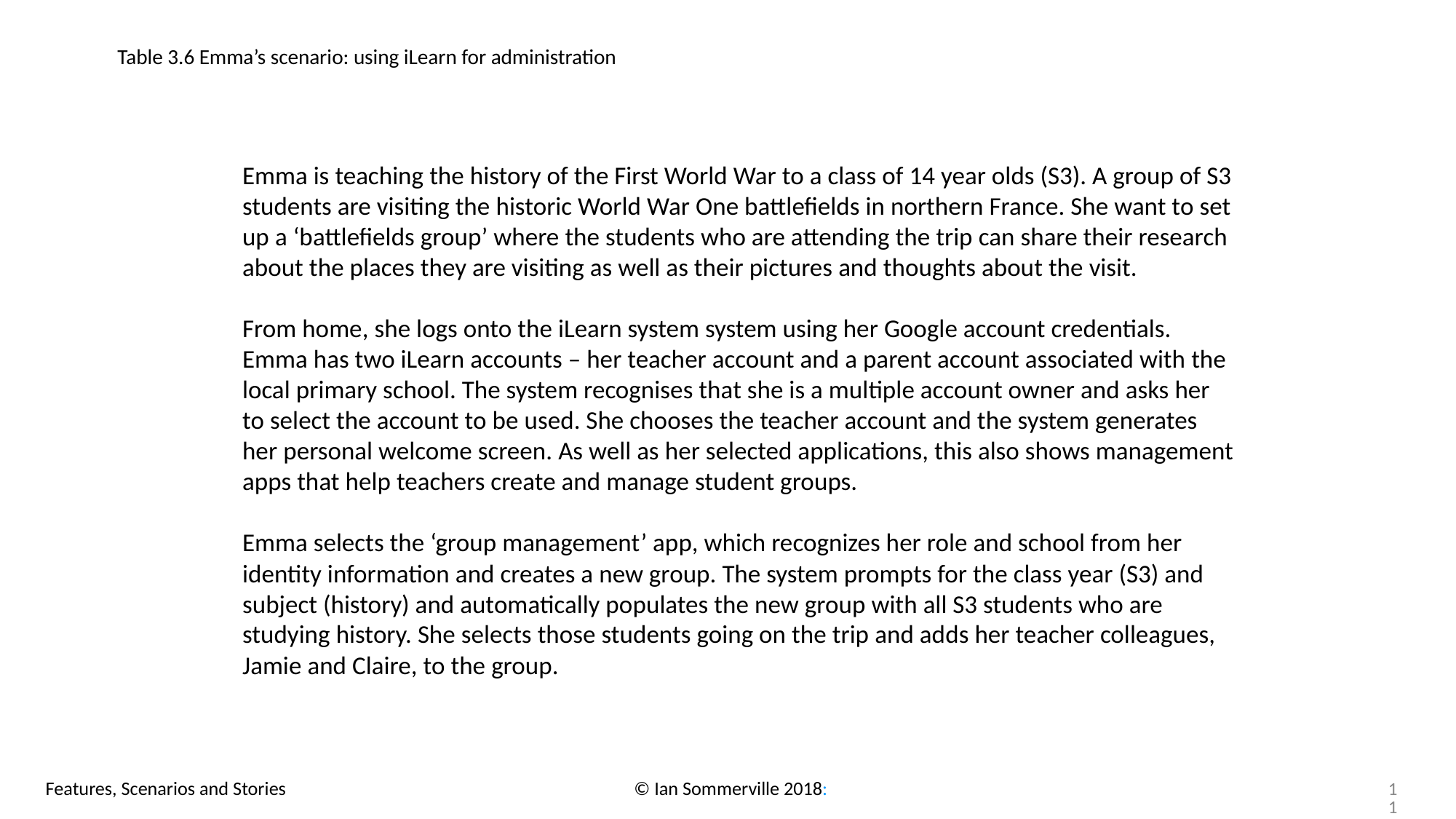

# Table 3.6 Emma’s scenario: using iLearn for administration
Emma is teaching the history of the First World War to a class of 14 year olds (S3). A group of S3 students are visiting the historic World War One battlefields in northern France. She want to set up a ‘battlefields group’ where the students who are attending the trip can share their research about the places they are visiting as well as their pictures and thoughts about the visit.

From home, she logs onto the iLearn system system using her Google account credentials. Emma has two iLearn accounts – her teacher account and a parent account associated with the local primary school. The system recognises that she is a multiple account owner and asks her to select the account to be used. She chooses the teacher account and the system generates her personal welcome screen. As well as her selected applications, this also shows management apps that help teachers create and manage student groups.

Emma selects the ‘group management’ app, which recognizes her role and school from her identity information and creates a new group. The system prompts for the class year (S3) and subject (history) and automatically populates the new group with all S3 students who are studying history. She selects those students going on the trip and adds her teacher colleagues, Jamie and Claire, to the group.
110